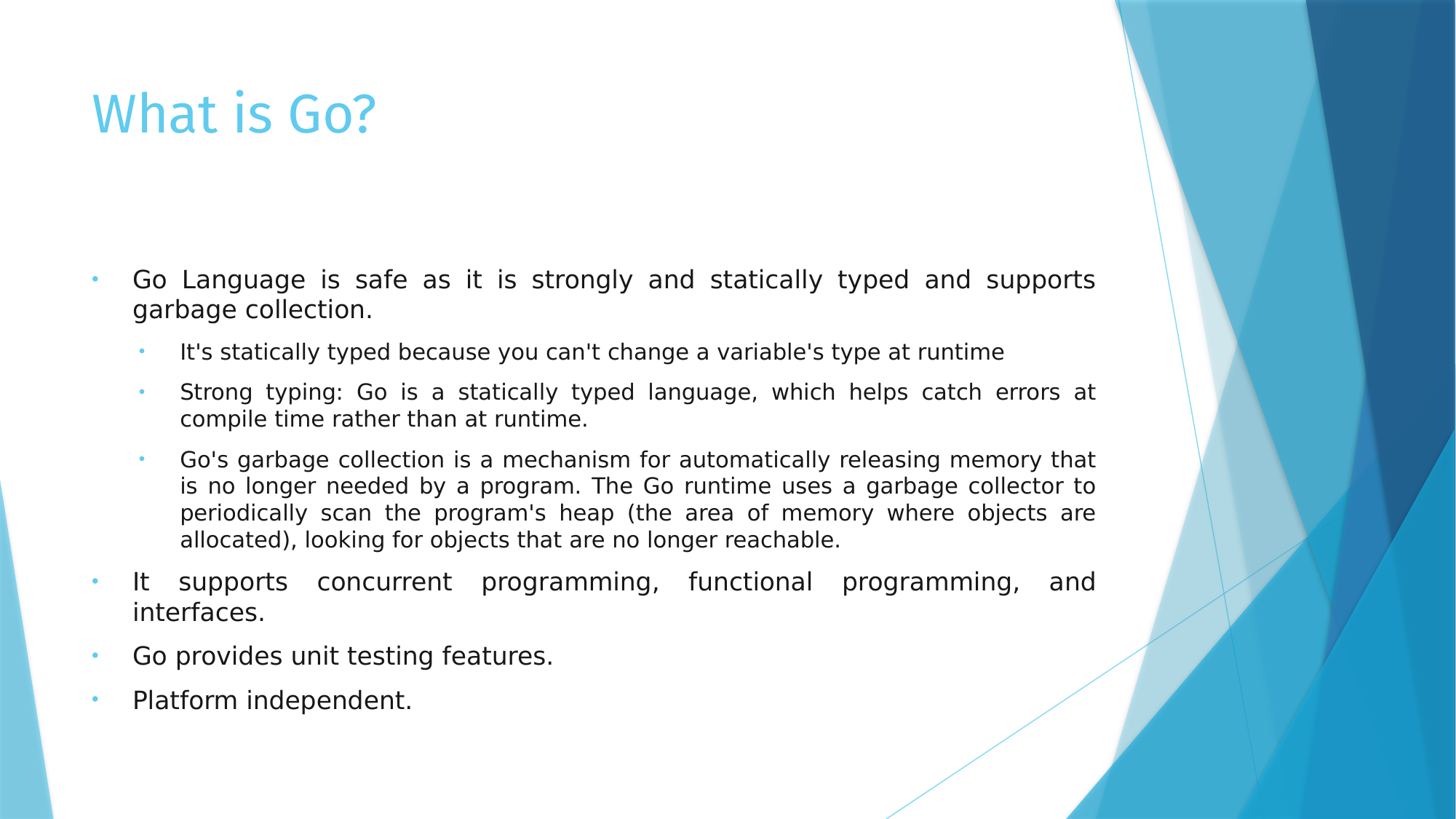

# What is Go?
Go Language is safe as it is strongly and statically typed and supports garbage collection.
It's statically typed because you can't change a variable's type at runtime
Strong typing: Go is a statically typed language, which helps catch errors at compile time rather than at runtime.
Go's garbage collection is a mechanism for automatically releasing memory that is no longer needed by a program. The Go runtime uses a garbage collector to periodically scan the program's heap (the area of memory where objects are allocated), looking for objects that are no longer reachable.
It supports concurrent programming, functional programming, and interfaces.
Go provides unit testing features.
Platform independent.